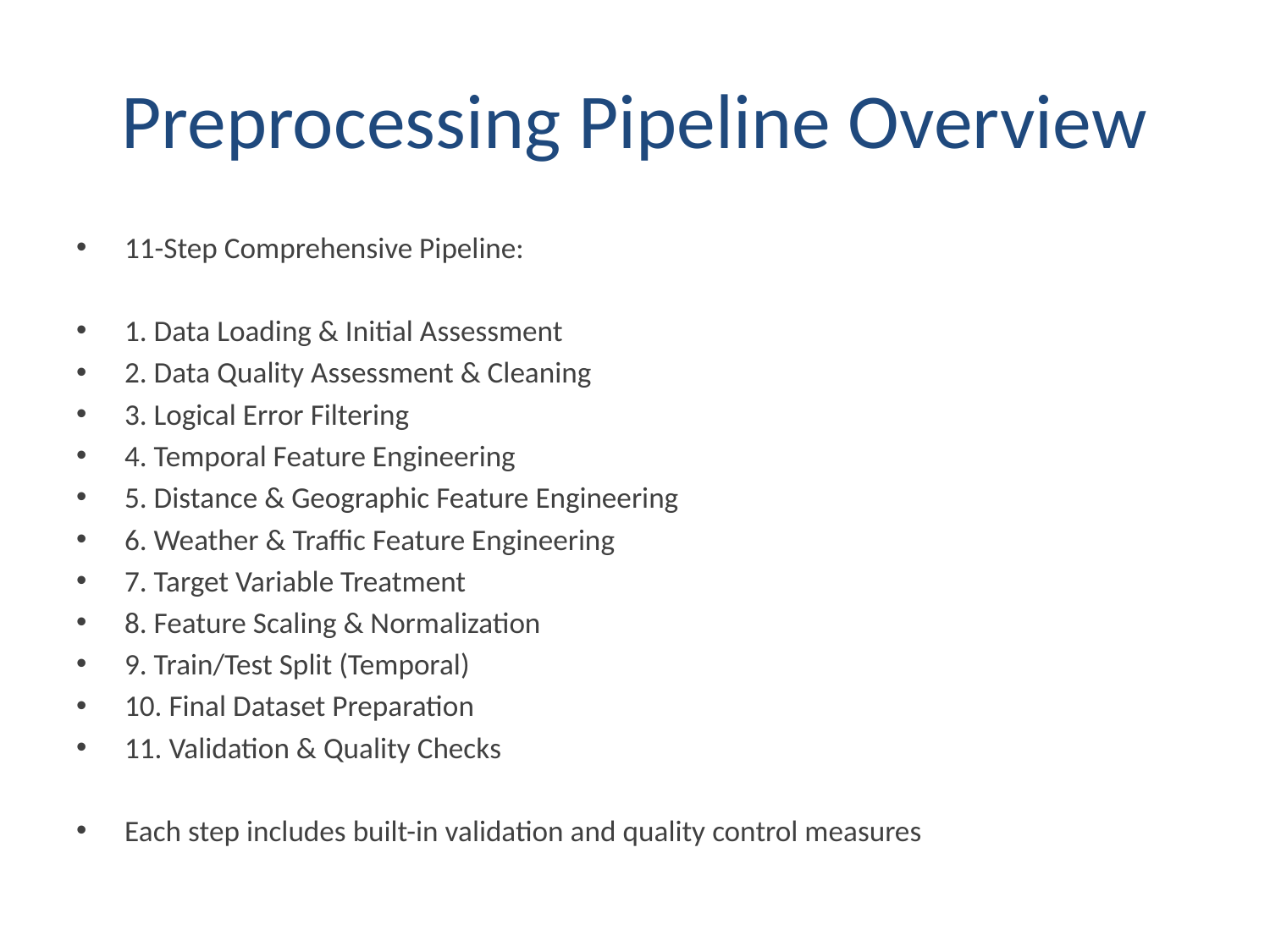

# Preprocessing Pipeline Overview
11-Step Comprehensive Pipeline:

1. Data Loading & Initial Assessment
2. Data Quality Assessment & Cleaning
3. Logical Error Filtering
4. Temporal Feature Engineering
5. Distance & Geographic Feature Engineering
6. Weather & Traffic Feature Engineering
7. Target Variable Treatment
8. Feature Scaling & Normalization
9. Train/Test Split (Temporal)
10. Final Dataset Preparation
11. Validation & Quality Checks

Each step includes built-in validation and quality control measures